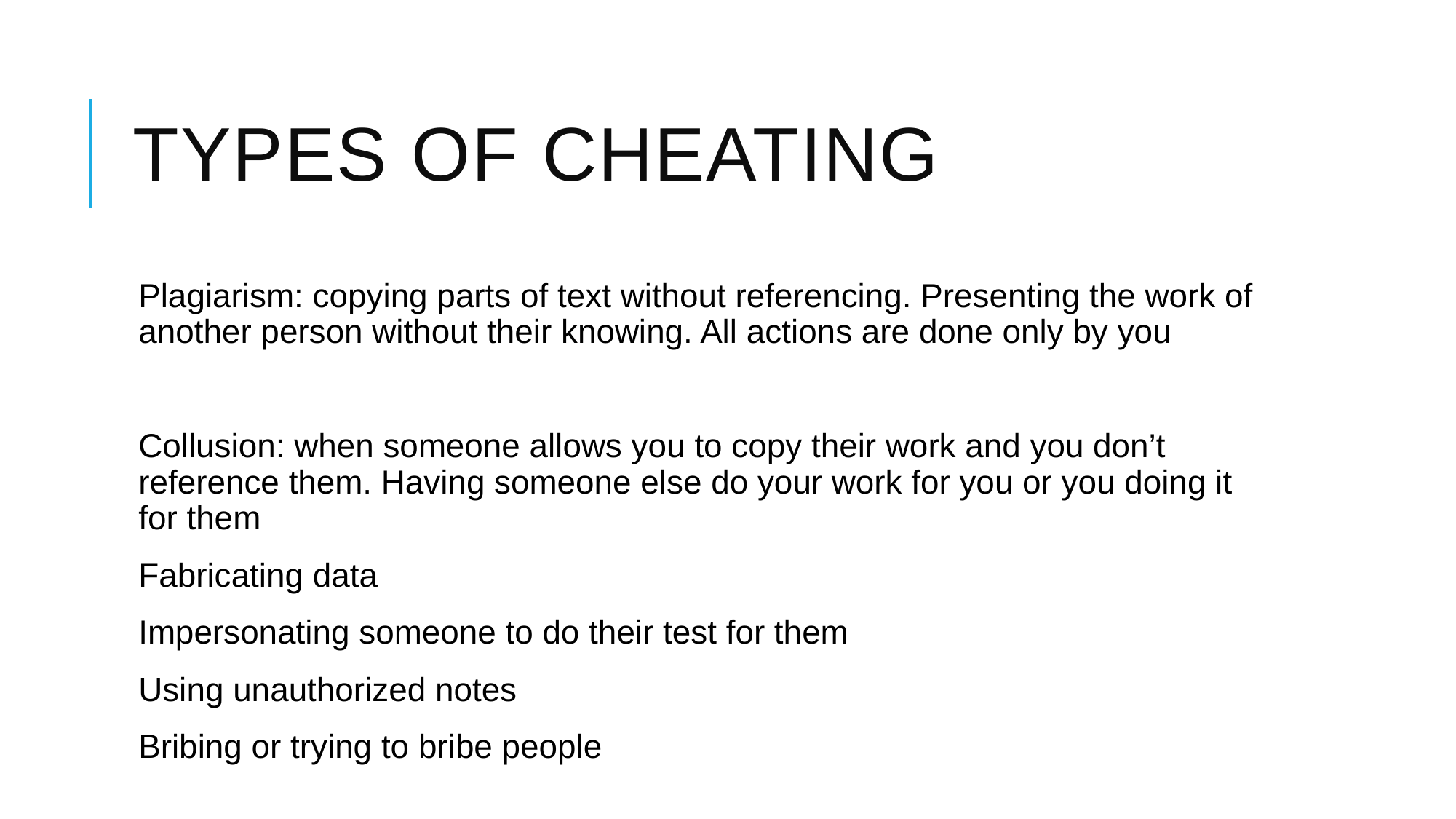

# Types of cheating
Plagiarism: copying parts of text without referencing. Presenting the work of another person without their knowing. All actions are done only by you

Collusion: when someone allows you to copy their work and you don’t reference them. Having someone else do your work for you or you doing it for them
Fabricating data
Impersonating someone to do their test for them
Using unauthorized notes
Bribing or trying to bribe people